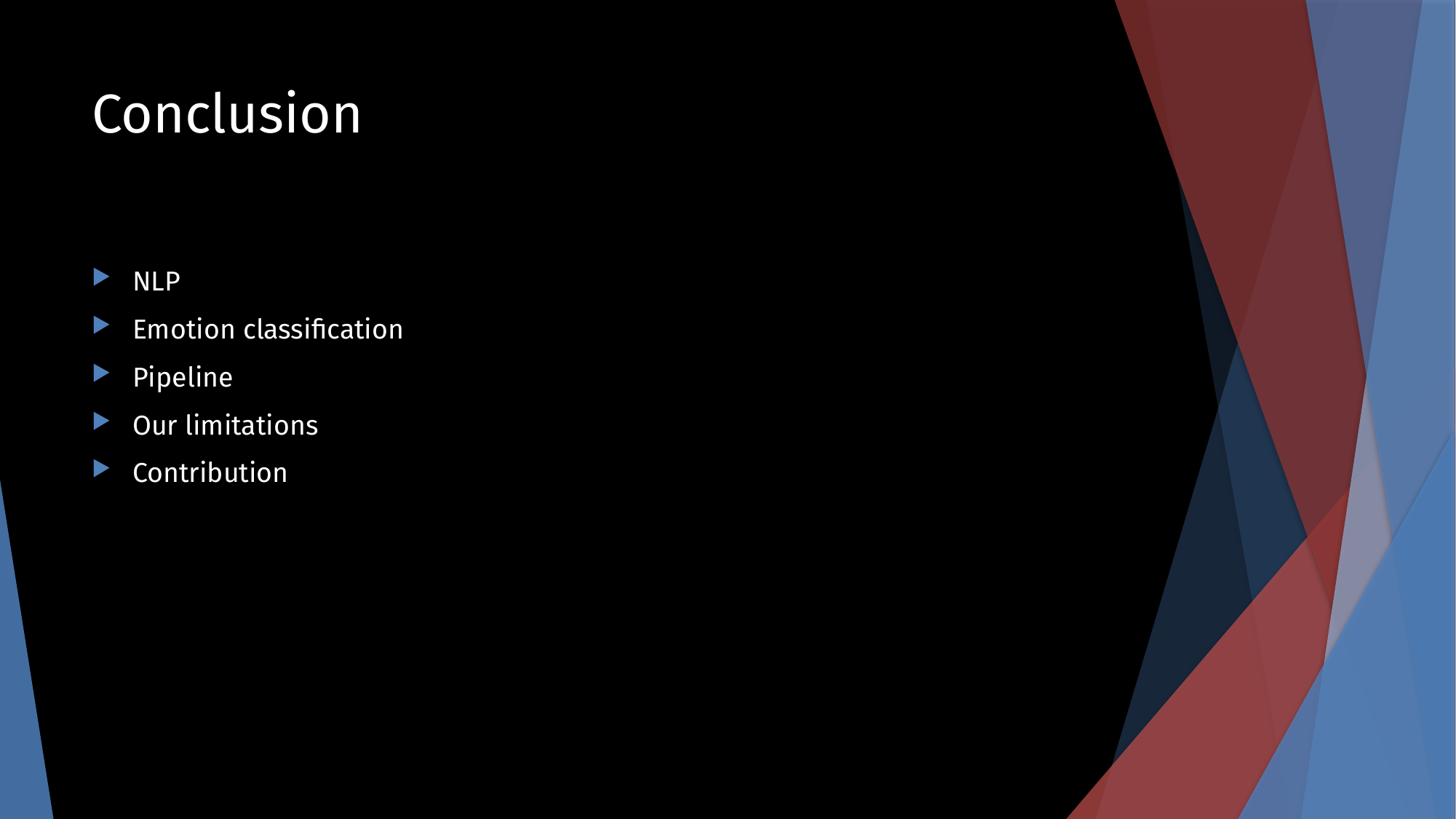

# Conclusion
NLP
Emotion classification
Pipeline
Our limitations
Contribution